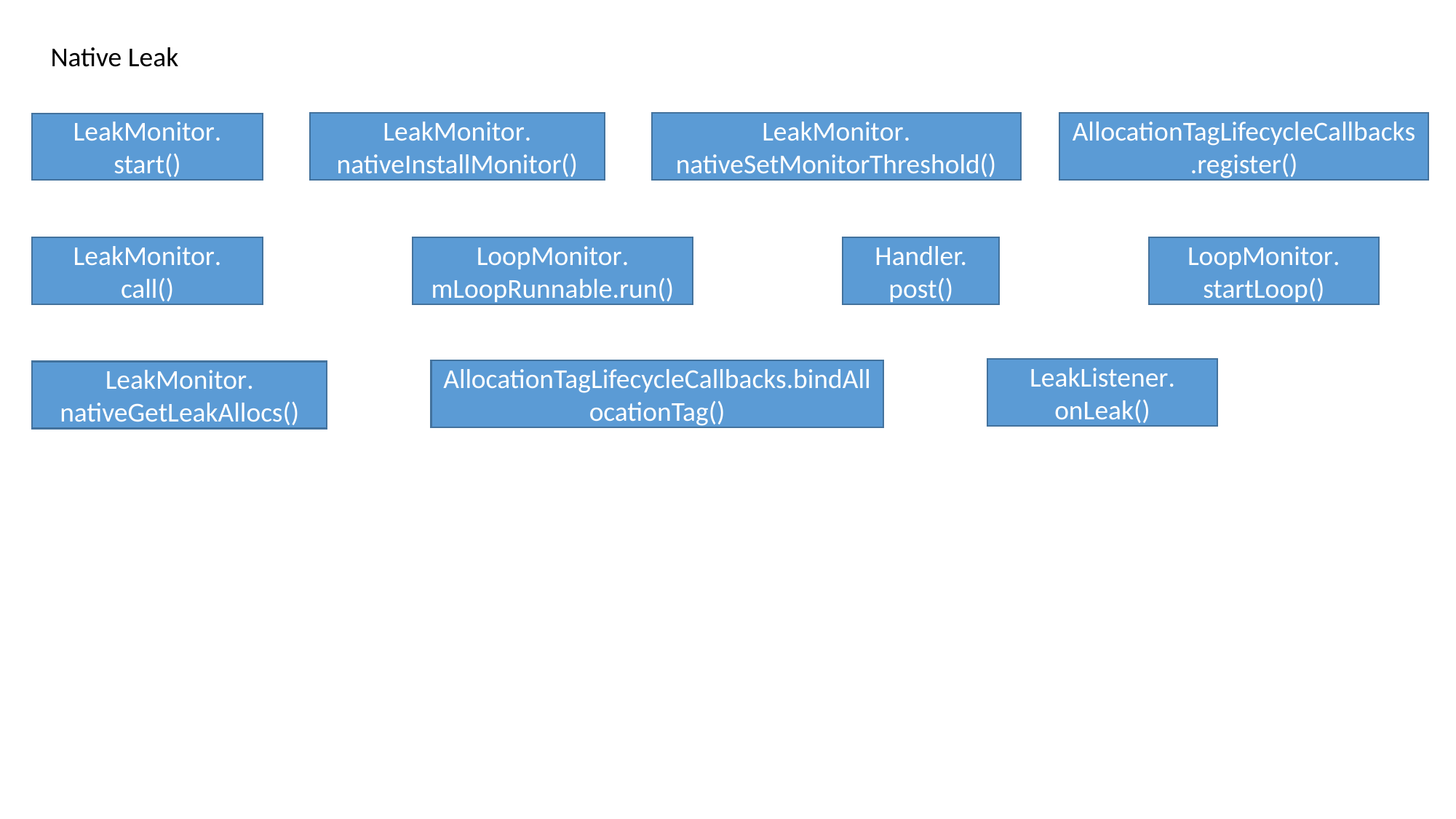

Native Leak
LeakMonitor.
nativeInstallMonitor()
LeakMonitor.
nativeSetMonitorThreshold()
AllocationTagLifecycleCallbacks.register()
LeakMonitor.
start()
LeakMonitor.
call()
LoopMonitor.
mLoopRunnable.run()
Handler.
post()
LoopMonitor.
startLoop()
LeakListener.
onLeak()
AllocationTagLifecycleCallbacks.bindAllocationTag()
LeakMonitor.
nativeGetLeakAllocs()